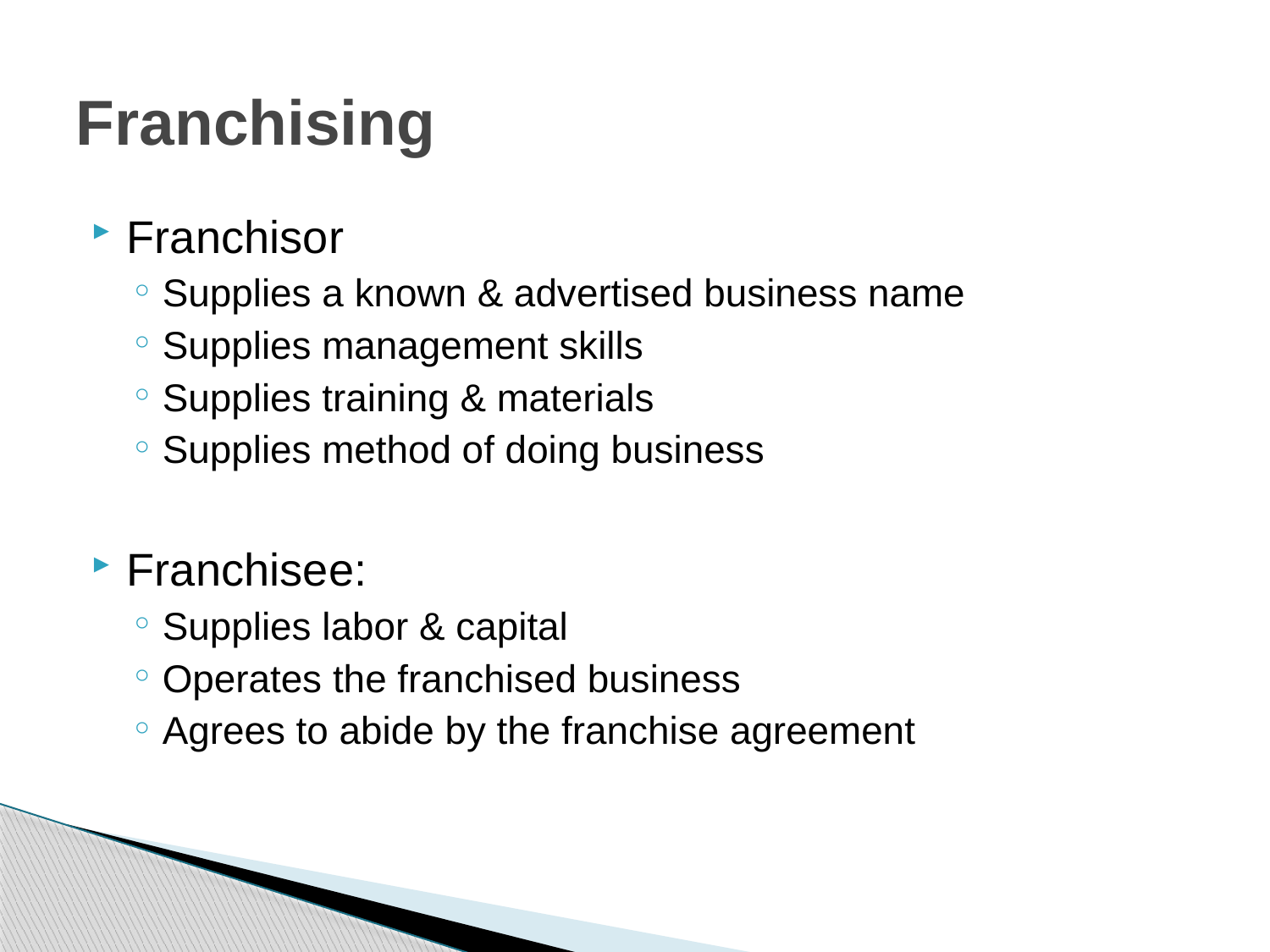

# Franchising
Franchisor
Supplies a known & advertised business name
Supplies management skills
Supplies training & materials
Supplies method of doing business

Franchisee:
Supplies labor & capital
Operates the franchised business
Agrees to abide by the franchise agreement